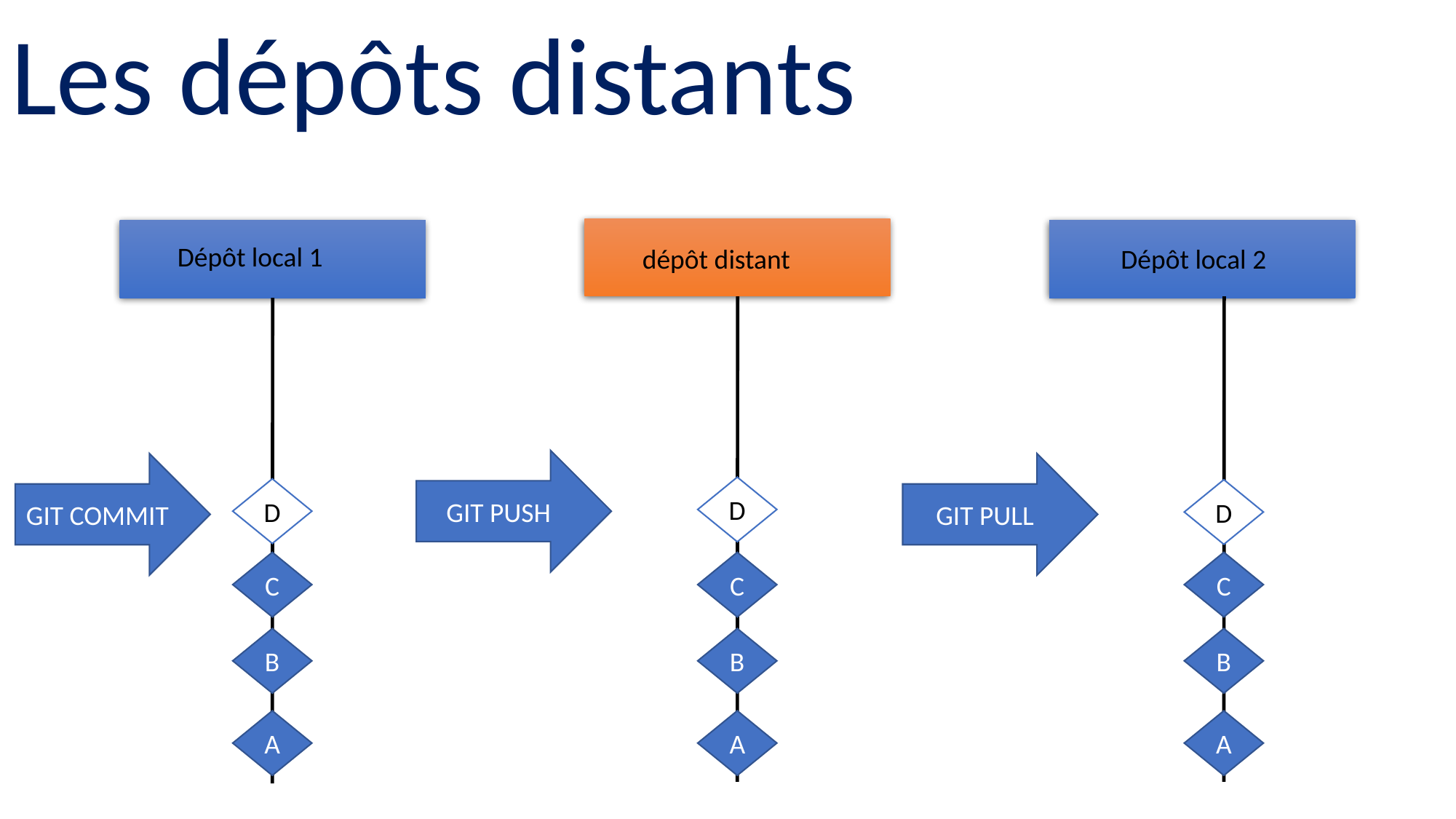

Les dépôts distants

Dépôt local 1
dépôt distant
Dépôt local 2
GIT PUSH
GIT COMMIT
GIT PULL
D
D
D
C
C
C
B
B
B
A
A
A